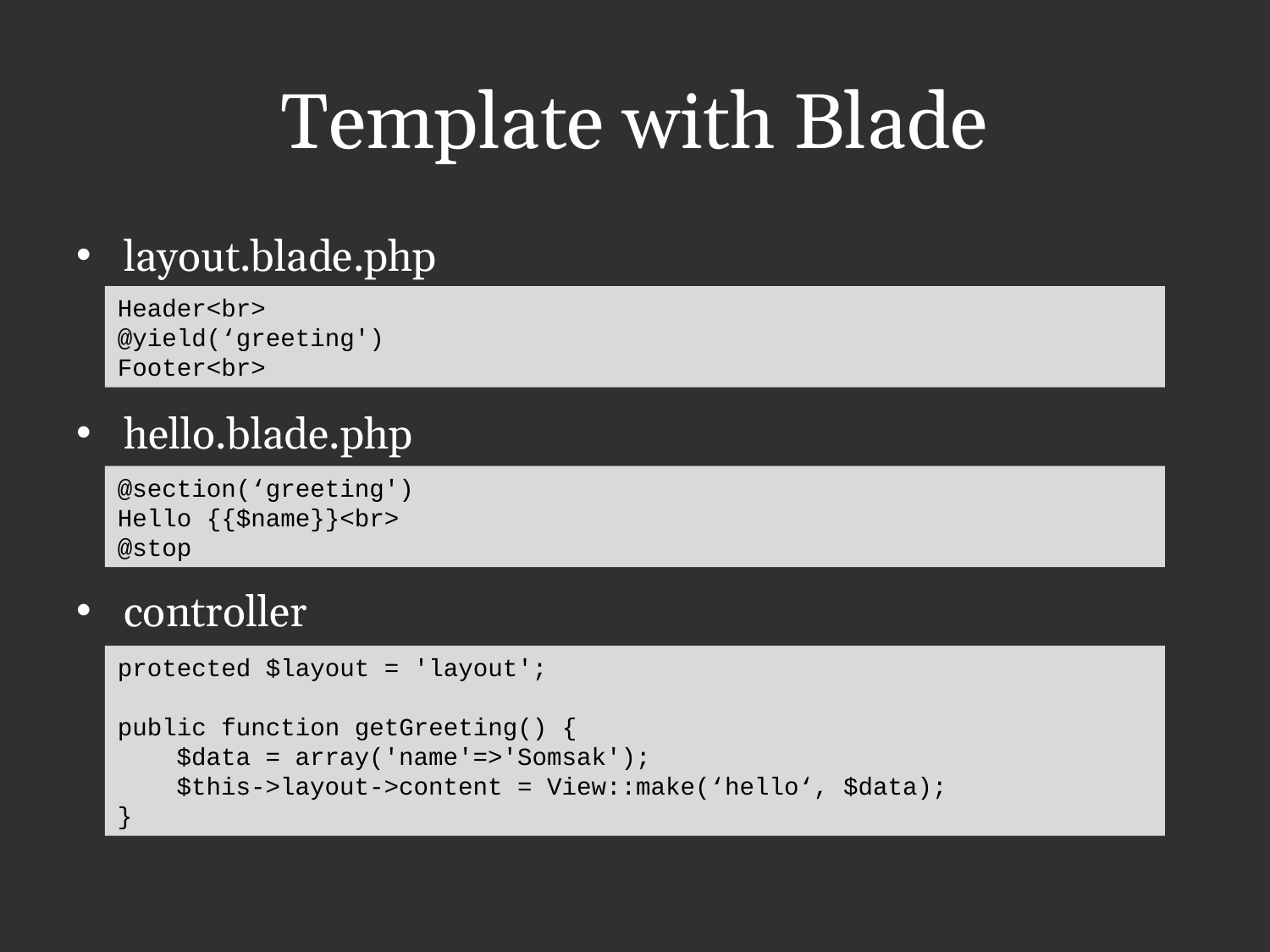

# Template with Blade
layout.blade.php

hello.blade.php

controller
Header<br>
@yield(‘greeting')
Footer<br>
@section(‘greeting')
Hello {{$name}}<br>
@stop
protected $layout = 'layout';

public function getGreeting() {
    $data = array('name'=>'Somsak');
    $this->layout->content = View::make(‘hello‘, $data);
}